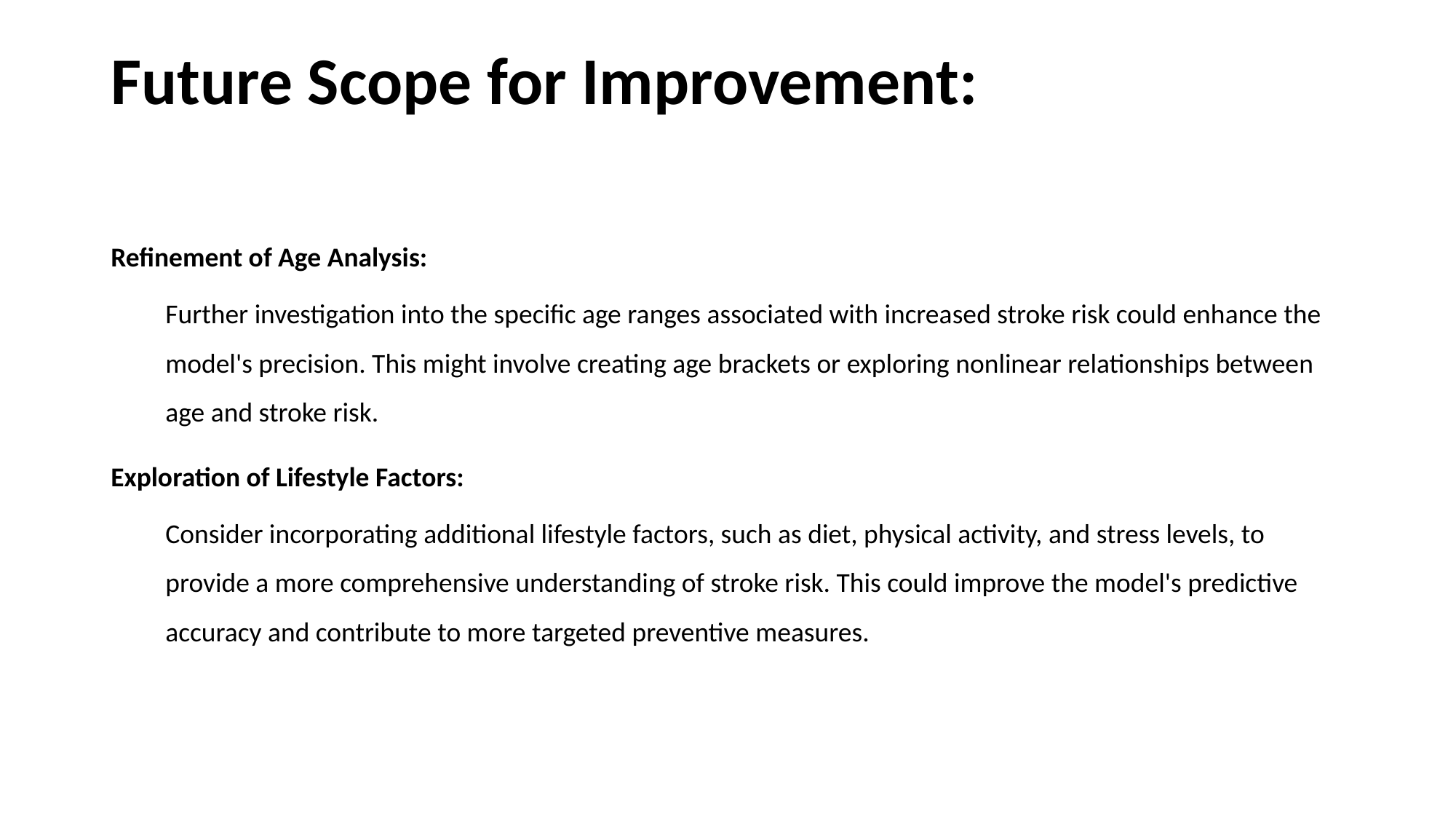

# Future Scope for Improvement:
Refinement of Age Analysis:
Further investigation into the specific age ranges associated with increased stroke risk could enhance the model's precision. This might involve creating age brackets or exploring nonlinear relationships between age and stroke risk.
Exploration of Lifestyle Factors:
Consider incorporating additional lifestyle factors, such as diet, physical activity, and stress levels, to provide a more comprehensive understanding of stroke risk. This could improve the model's predictive accuracy and contribute to more targeted preventive measures.